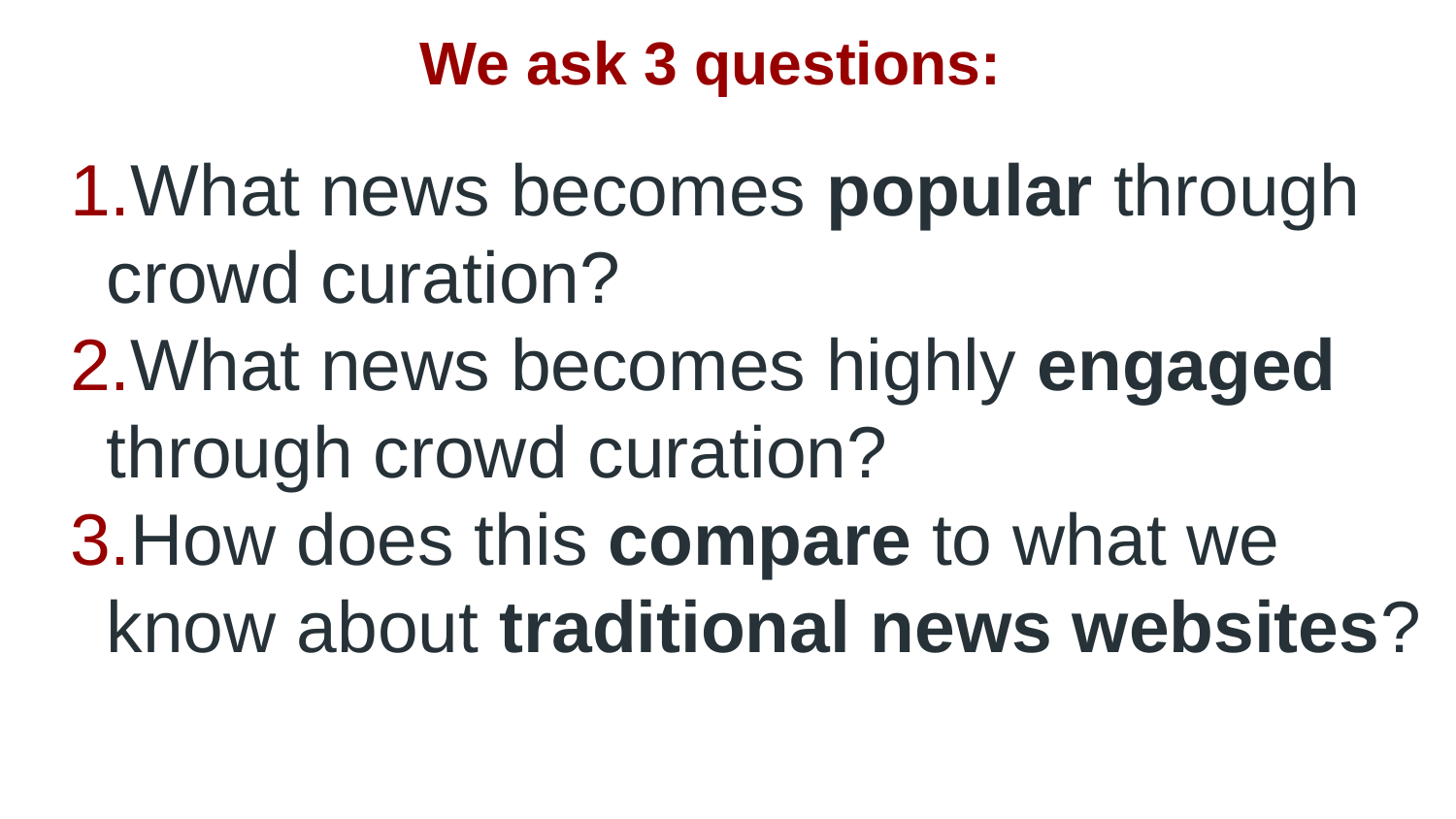

We ask 3 questions:

What news becomes popular through crowd curation?
What news becomes highly engaged through crowd curation?
How does this compare to what we know about traditional news websites?